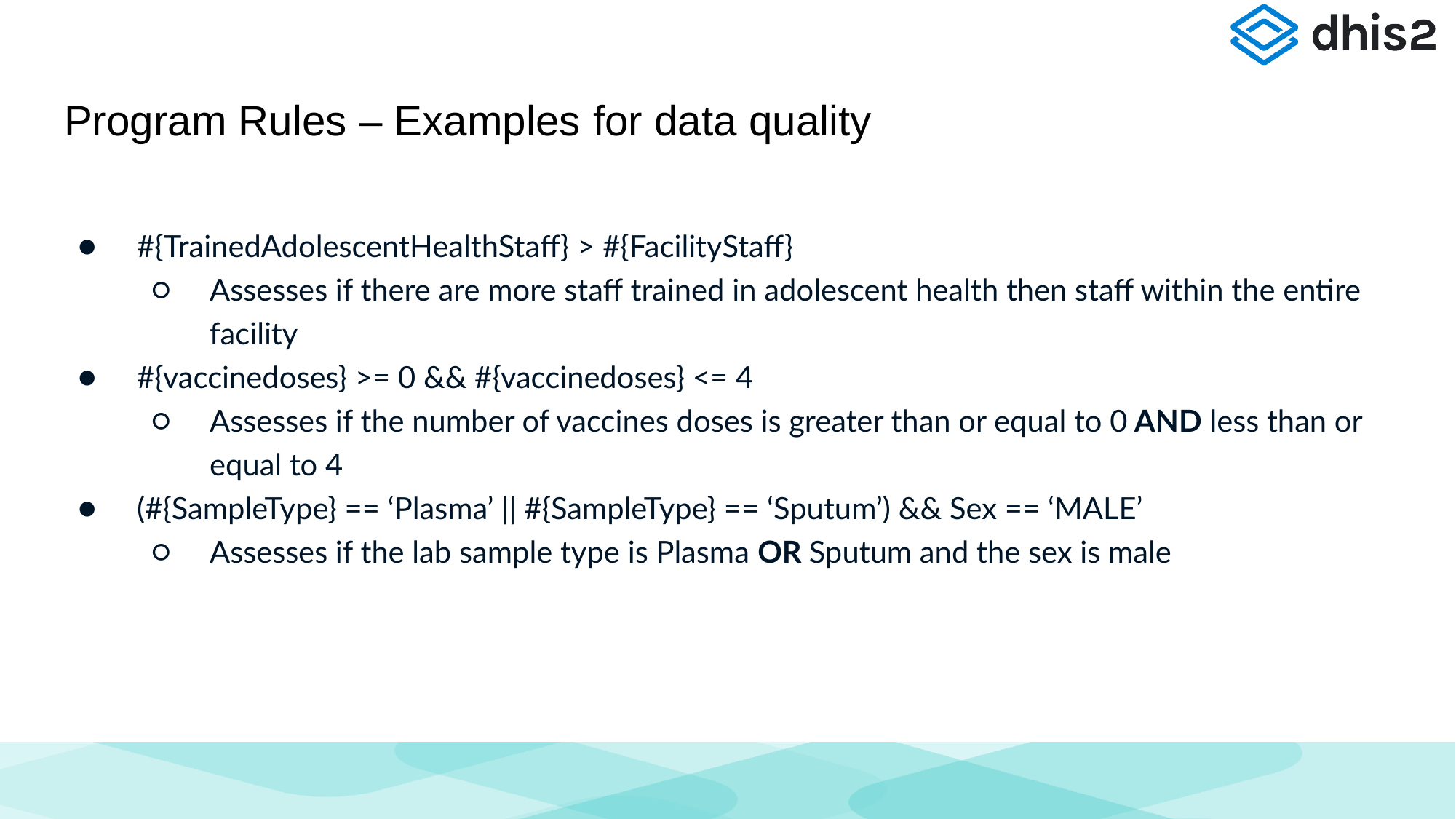

# Program Rules – Examples for data quality
#{TrainedAdolescentHealthStaff} > #{FacilityStaff}
Assesses if there are more staff trained in adolescent health then staff within the entire facility
#{vaccinedoses} >= 0 && #{vaccinedoses} <= 4
Assesses if the number of vaccines doses is greater than or equal to 0 AND less than or equal to 4
(#{SampleType} == ‘Plasma’ || #{SampleType} == ‘Sputum’) && Sex == ‘MALE’
Assesses if the lab sample type is Plasma OR Sputum and the sex is male